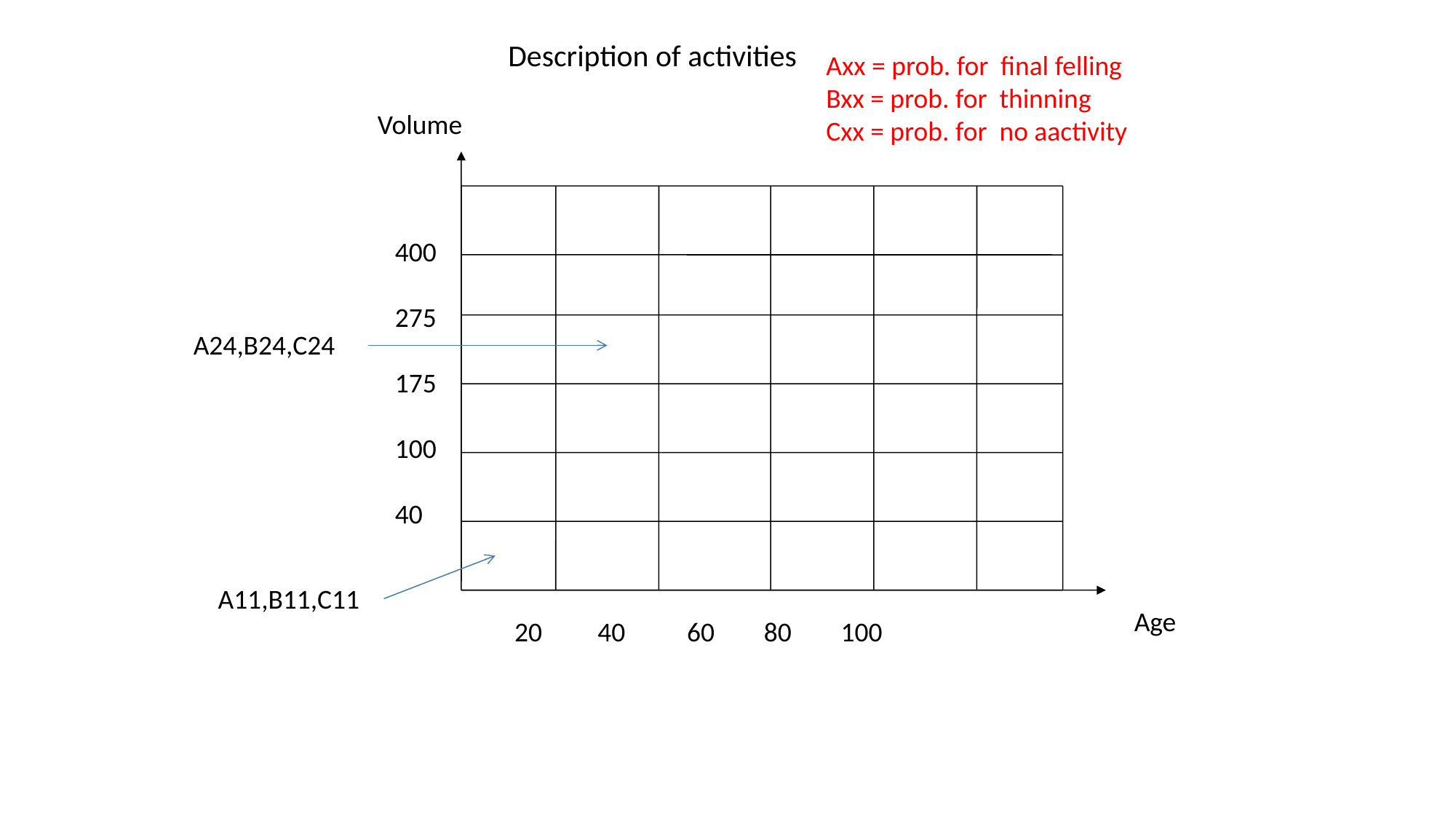

Description of activities
Axx = prob. for  final felling
Bxx = prob. for  thinning
Cxx = prob. for  no aactivity
Volume

400

275

175

100

40

A24,B24,C24

A11,B11,C11

Age
        20         40          60        80        100